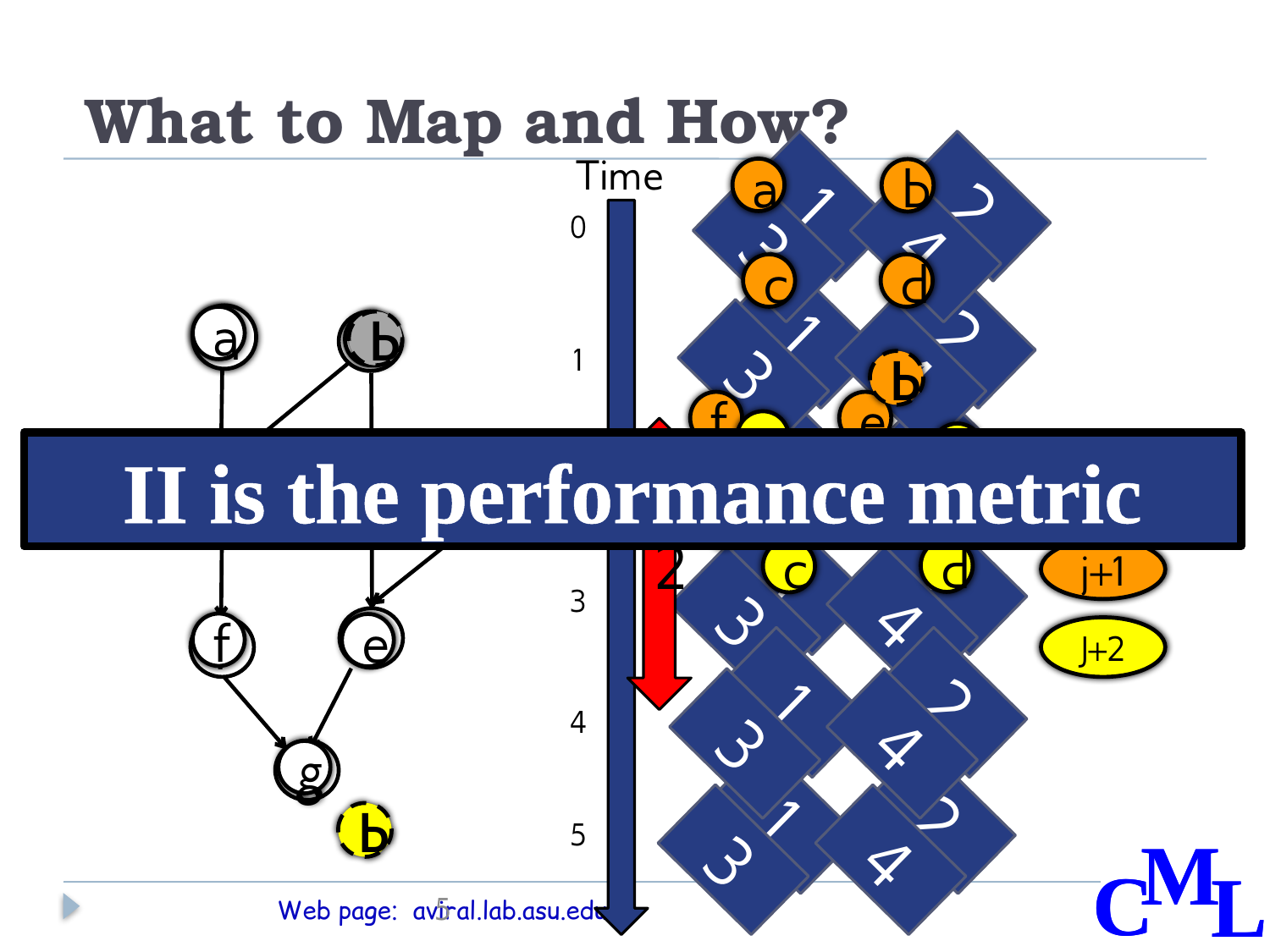

What to Map and How?
Time

0
1
2
3
4
5
a
b
1
2
3
4
1
2
3
4
1
2
3
4
1
2
3
4
1
2
3
4
1
2
3
4
c
d
a
b
c
d
e
f
g
a
b
b
b
f
e
a
2
b
II is the performance metric
c
j
j+1
J+2
d
g
d
c
f
e
g
b
5